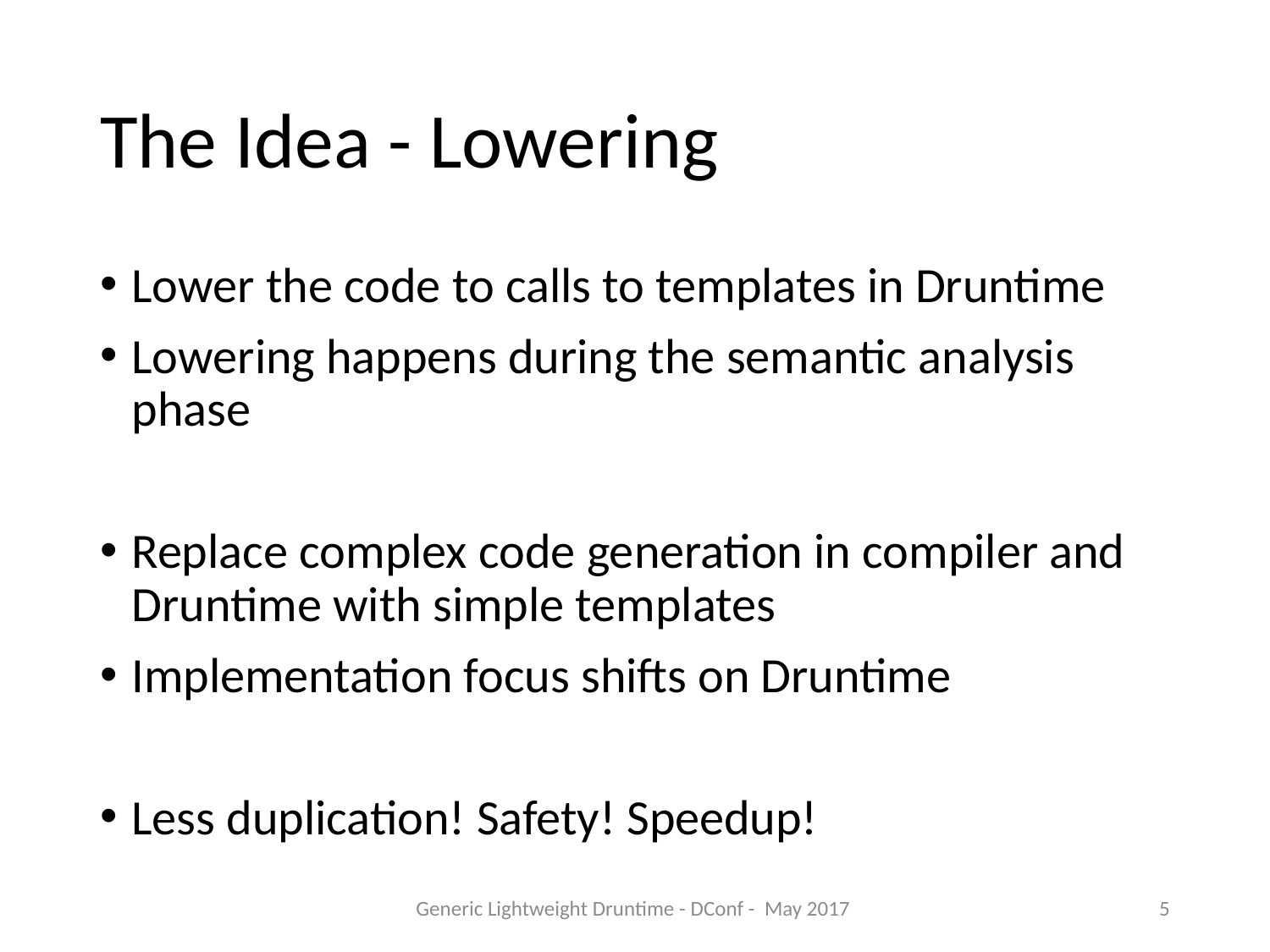

# The Idea - Lowering
Lower the code to calls to templates in Druntime
Lowering happens during the semantic analysis phase

Replace complex code generation in compiler and Druntime with simple templates
Implementation focus shifts on Druntime

Less duplication! Safety! Speedup!
Generic Lightweight Druntime - DConf -  May 2017
5